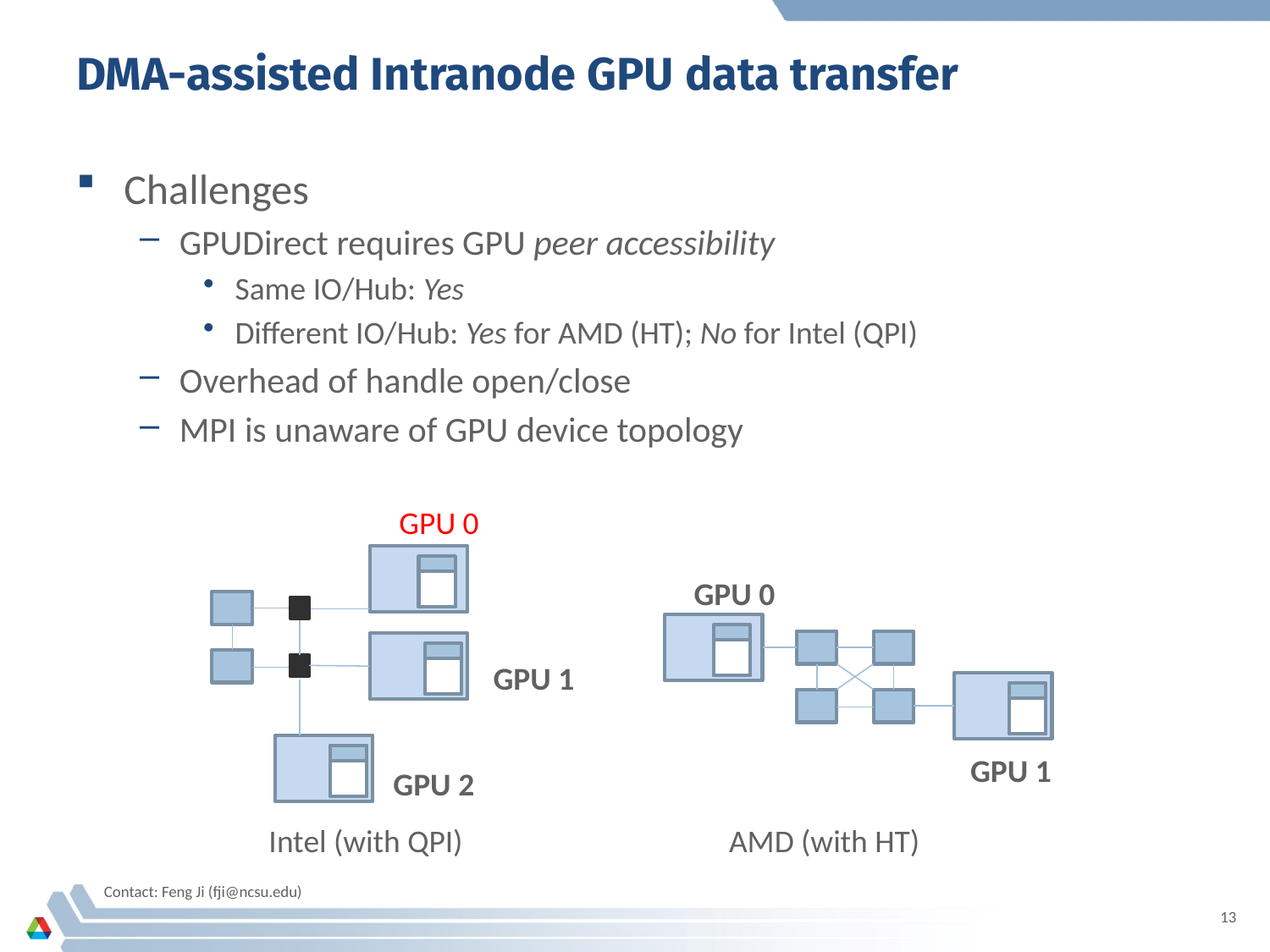

# DMA-assisted Intranode GPU data transfer
Challenges
GPUDirect requires GPU peer accessibility
Same IO/Hub: Yes
Different IO/Hub: Yes for AMD (HT); No for Intel (QPI)
Overhead of handle open/close
MPI is unaware of GPU device topology

GPU 0

GPU 1

GPU 2
GPU 0

GPU 1
Intel (with QPI)
AMD (with HT)
Contact: Feng Ji (fji@ncsu.edu)
13